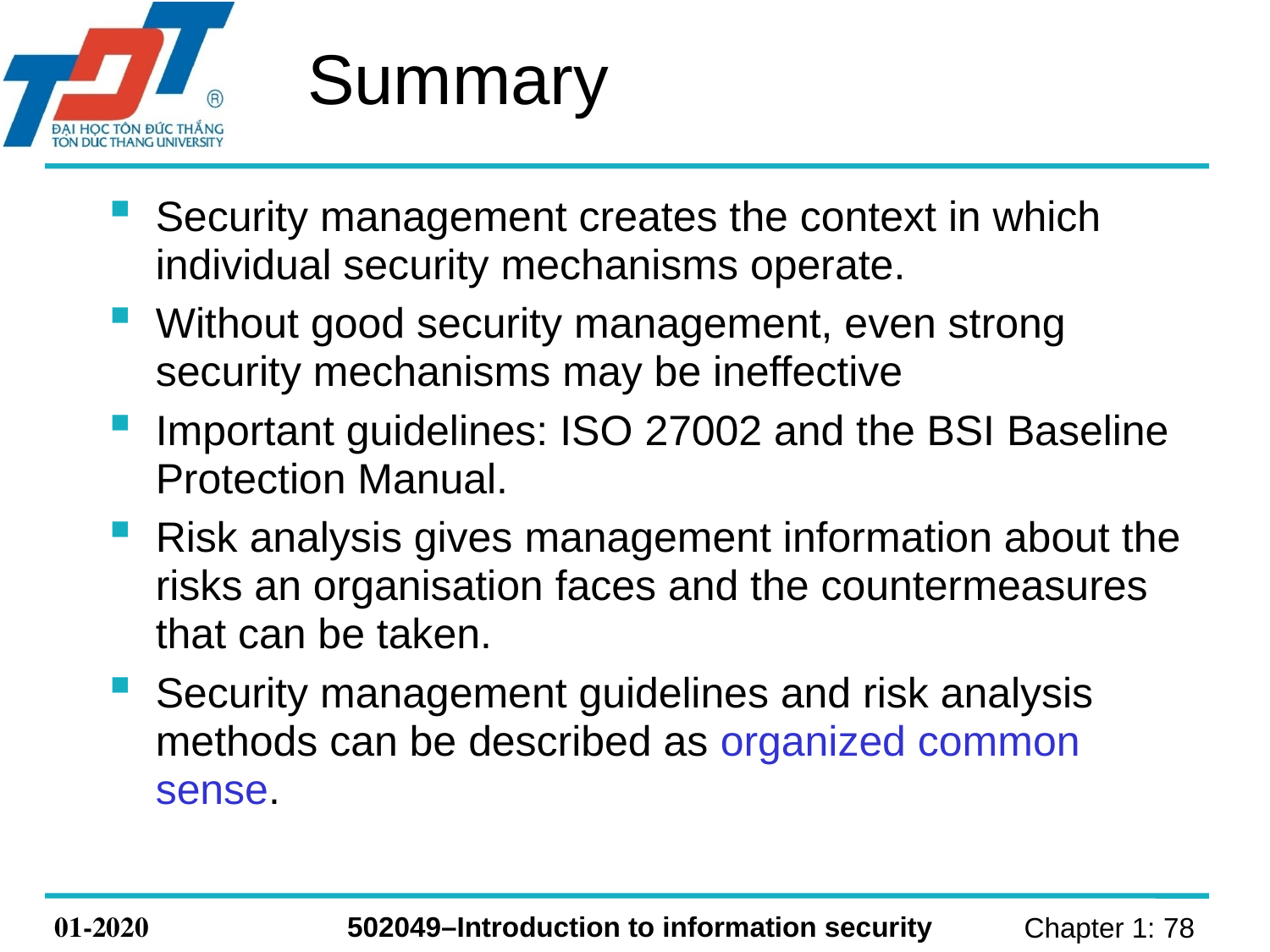

# Summary
Security management creates the context in which individual security mechanisms operate.
Without good security management, even strong security mechanisms may be ineffective
Important guidelines: ISO 27002 and the BSI Baseline Protection Manual.
Risk analysis gives management information about the risks an organisation faces and the countermeasures that can be taken.
Security management guidelines and risk analysis methods can be described as organized common sense.